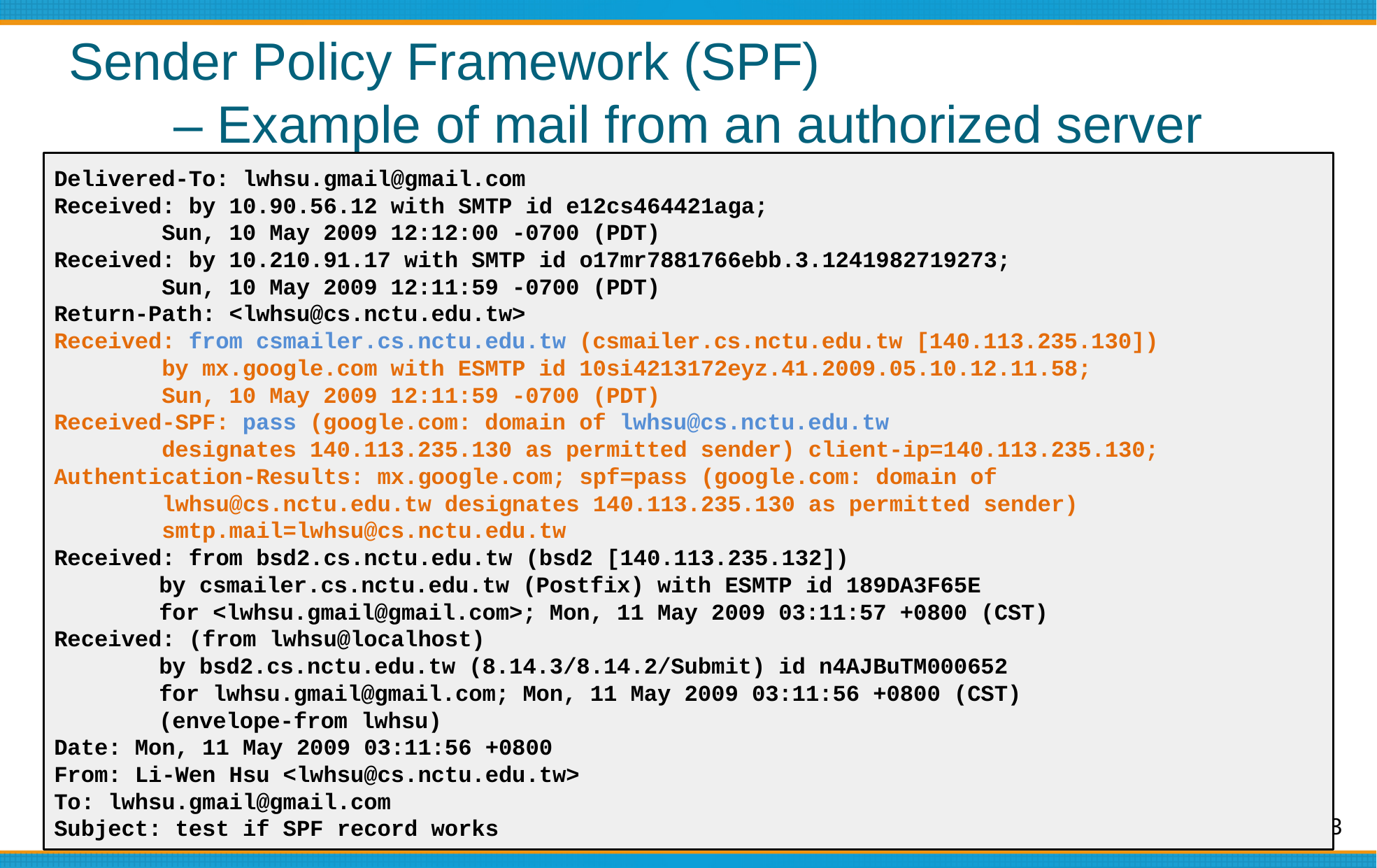

# Sender Policy Framework (SPF) – Example of mail from an authorized server
Delivered-To: lwhsu.gmail@gmail.com
Received: by 10.90.56.12 with SMTP id e12cs464421aga;
        Sun, 10 May 2009 12:12:00 -0700 (PDT)
Received: by 10.210.91.17 with SMTP id o17mr7881766ebb.3.1241982719273;
        Sun, 10 May 2009 12:11:59 -0700 (PDT)
Return-Path: <lwhsu@cs.nctu.edu.tw>
Received: from csmailer.cs.nctu.edu.tw (csmailer.cs.nctu.edu.tw [140.113.235.130])
        by mx.google.com with ESMTP id 10si4213172eyz.41.2009.05.10.12.11.58;
        Sun, 10 May 2009 12:11:59 -0700 (PDT)
Received-SPF: pass (google.com: domain of lwhsu@cs.nctu.edu.tw
        designates 140.113.235.130 as permitted sender) client-ip=140.113.235.130;
Authentication-Results: mx.google.com; spf=pass (google.com: domain of
        lwhsu@cs.nctu.edu.tw designates 140.113.235.130 as permitted sender)
        smtp.mail=lwhsu@cs.nctu.edu.tw
Received: from bsd2.cs.nctu.edu.tw (bsd2 [140.113.235.132])
	by csmailer.cs.nctu.edu.tw (Postfix) with ESMTP id 189DA3F65E
	for <lwhsu.gmail@gmail.com>; Mon, 11 May 2009 03:11:57 +0800 (CST)
Received: (from lwhsu@localhost)
	by bsd2.cs.nctu.edu.tw (8.14.3/8.14.2/Submit) id n4AJBuTM000652
	for lwhsu.gmail@gmail.com; Mon, 11 May 2009 03:11:56 +0800 (CST)
	(envelope-from lwhsu)
Date: Mon, 11 May 2009 03:11:56 +0800
From: Li-Wen Hsu <lwhsu@cs.nctu.edu.tw>
To: lwhsu.gmail@gmail.com
Subject: test if SPF record works

23